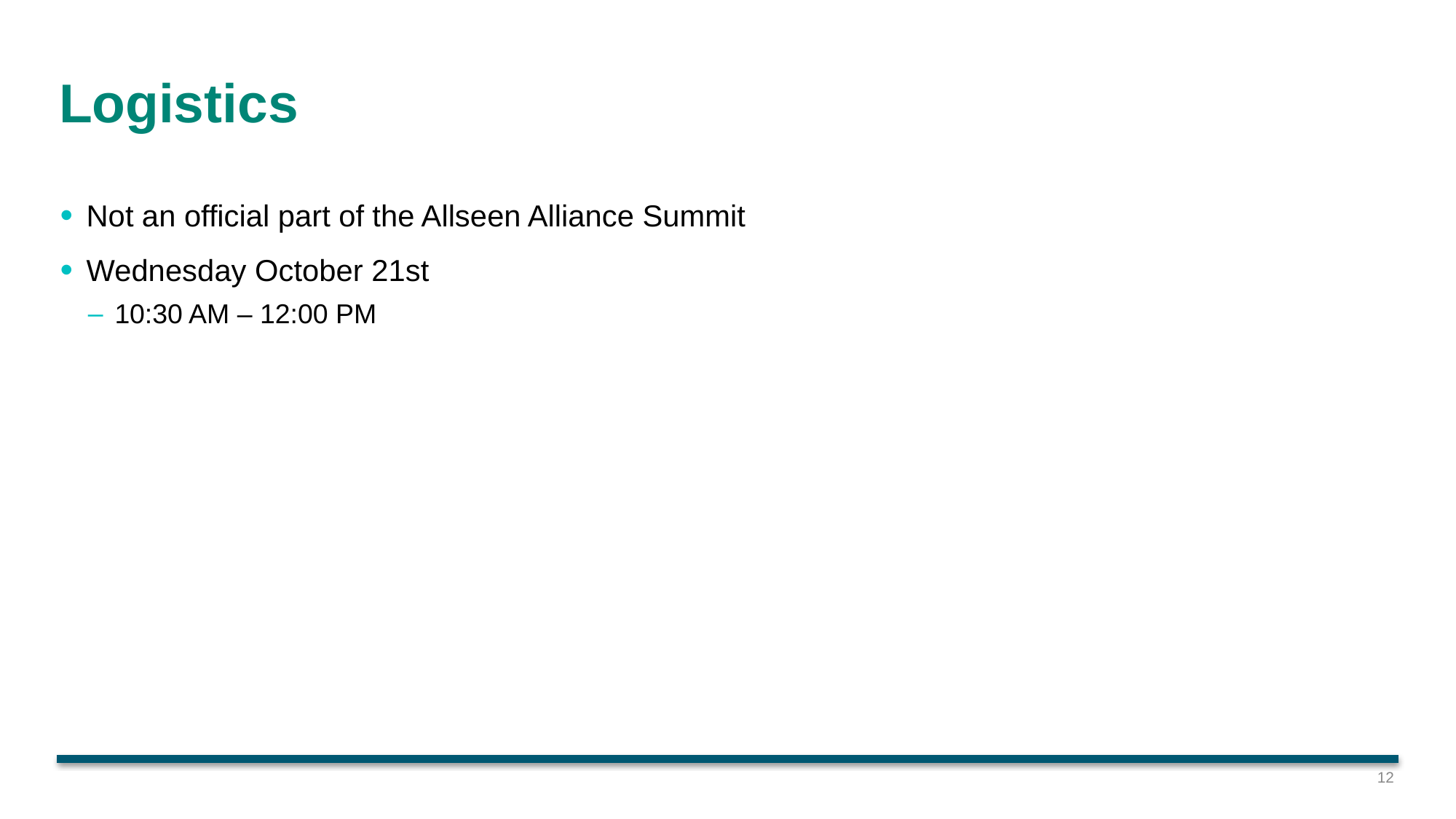

# Logistics
Not an official part of the Allseen Alliance Summit
Wednesday October 21st
10:30 AM – 12:00 PM